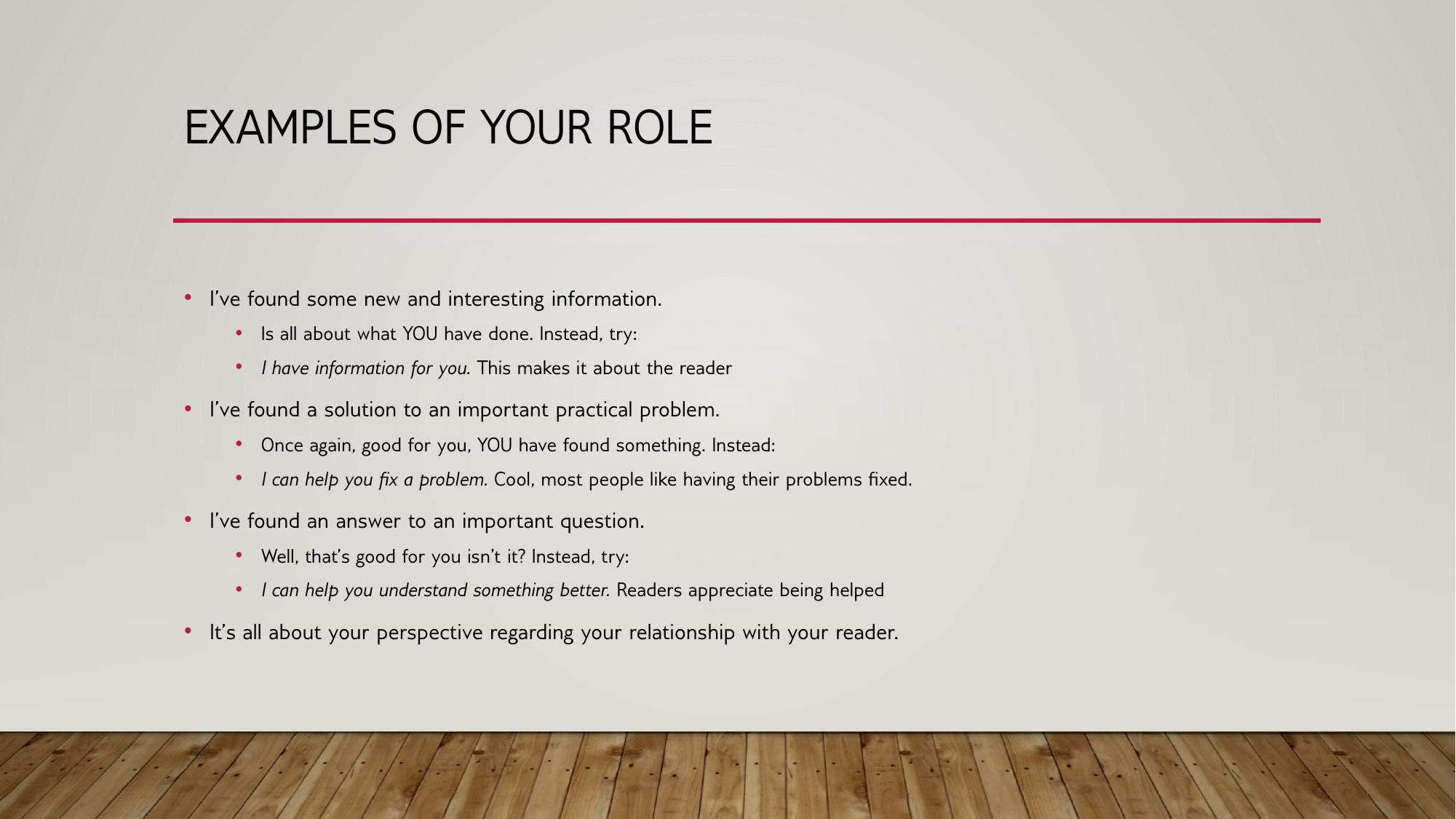

# Examples of your role

I’ve found some new and interesting information.
Is all about what YOU have done. Instead, try:
I have information for you. This makes it about the reader
I’ve found a solution to an important practical problem.
Once again, good for you, YOU have found something. Instead:
I can help you fix a problem. Cool, most people like having their problems fixed.
I’ve found an answer to an important question.
Well, that’s good for you isn’t it? Instead, try:
I can help you understand something better. Readers appreciate being helped
It’s all about your perspective regarding your relationship with your reader.